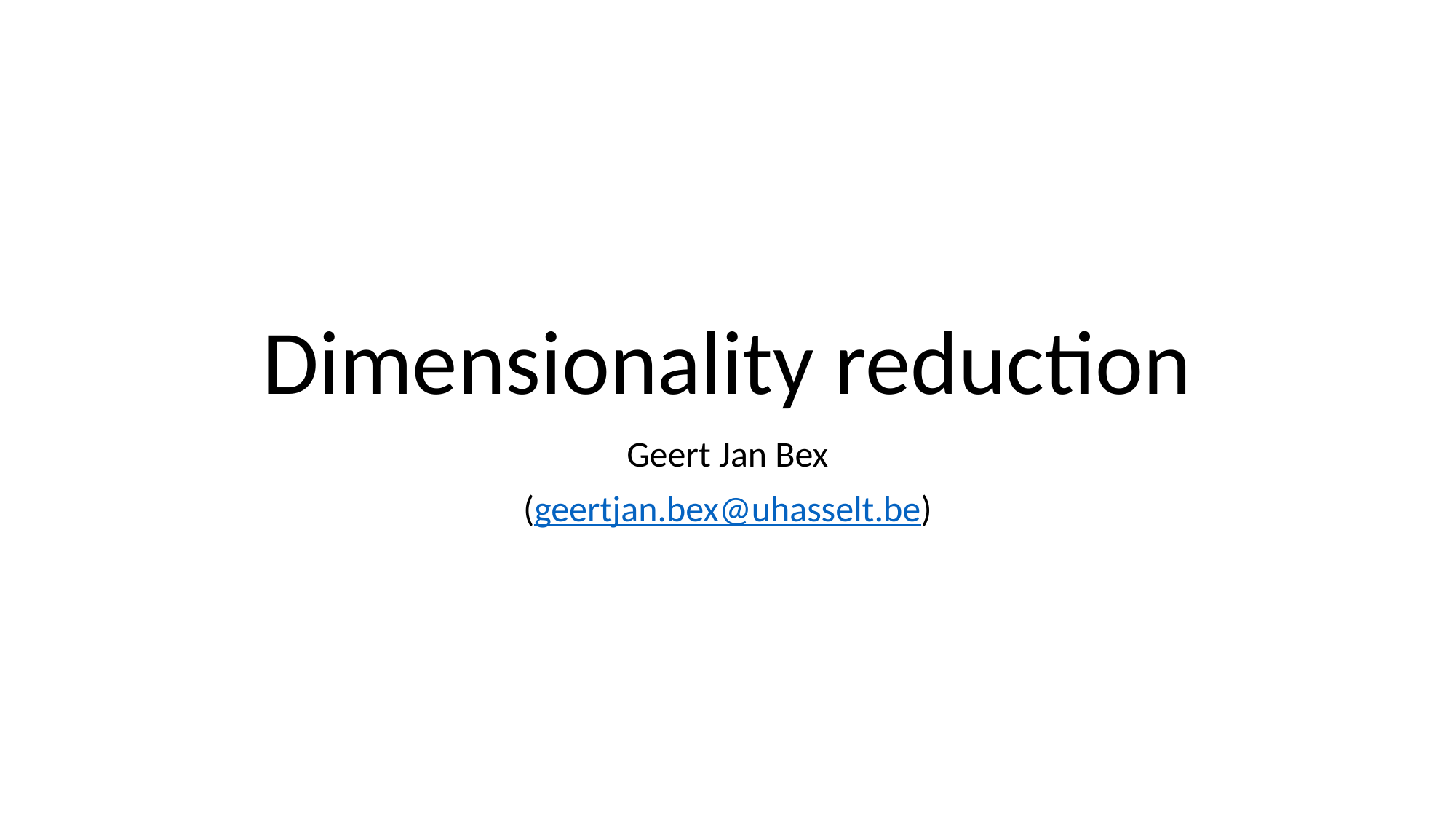

# Dimensionality reduction
Geert Jan Bex
(geertjan.bex@uhasselt.be)